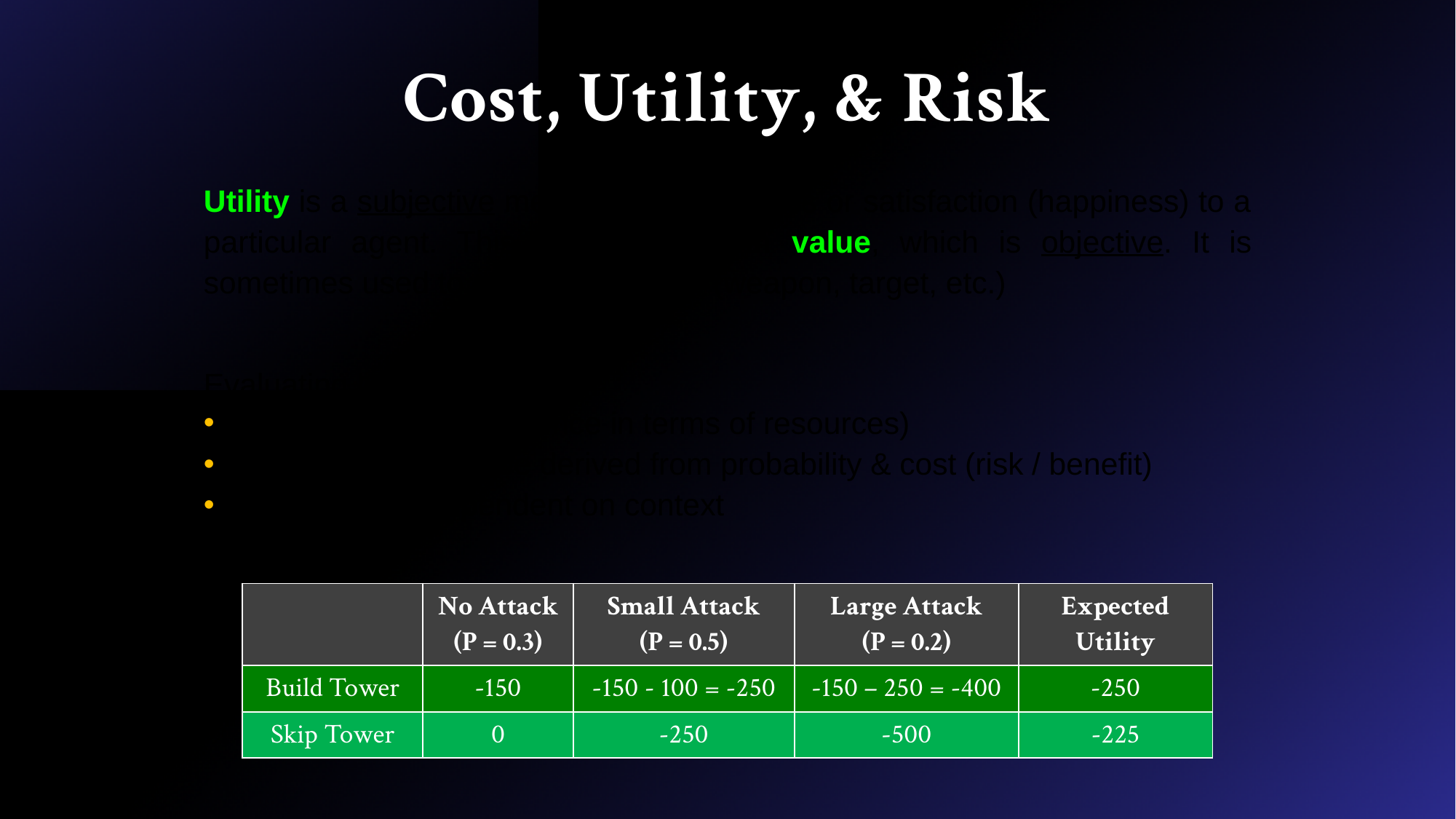

# Cost, Utility, & Risk
Utility is a subjective measure of usefulness or satisfaction (happiness) to a particular agent. This is different from value, which is objective. It is sometimes used to make a selection (weapon, target, etc.)

Evaluating Utility
 Any action has a cost (price in terms of resources)
 Expected utility can be derived from probability & cost (risk / benefit)
 Utility is highly dependent on context
|  | No Attack (P = 0.3) | Small Attack (P = 0.5) | Large Attack (P = 0.2) | Expected Utility |
| --- | --- | --- | --- | --- |
| Build Tower | -150 | -150 - 100 = -250 | -150 – 250 = -400 | -250 |
| Skip Tower | 0 | -250 | -500 | -225 |